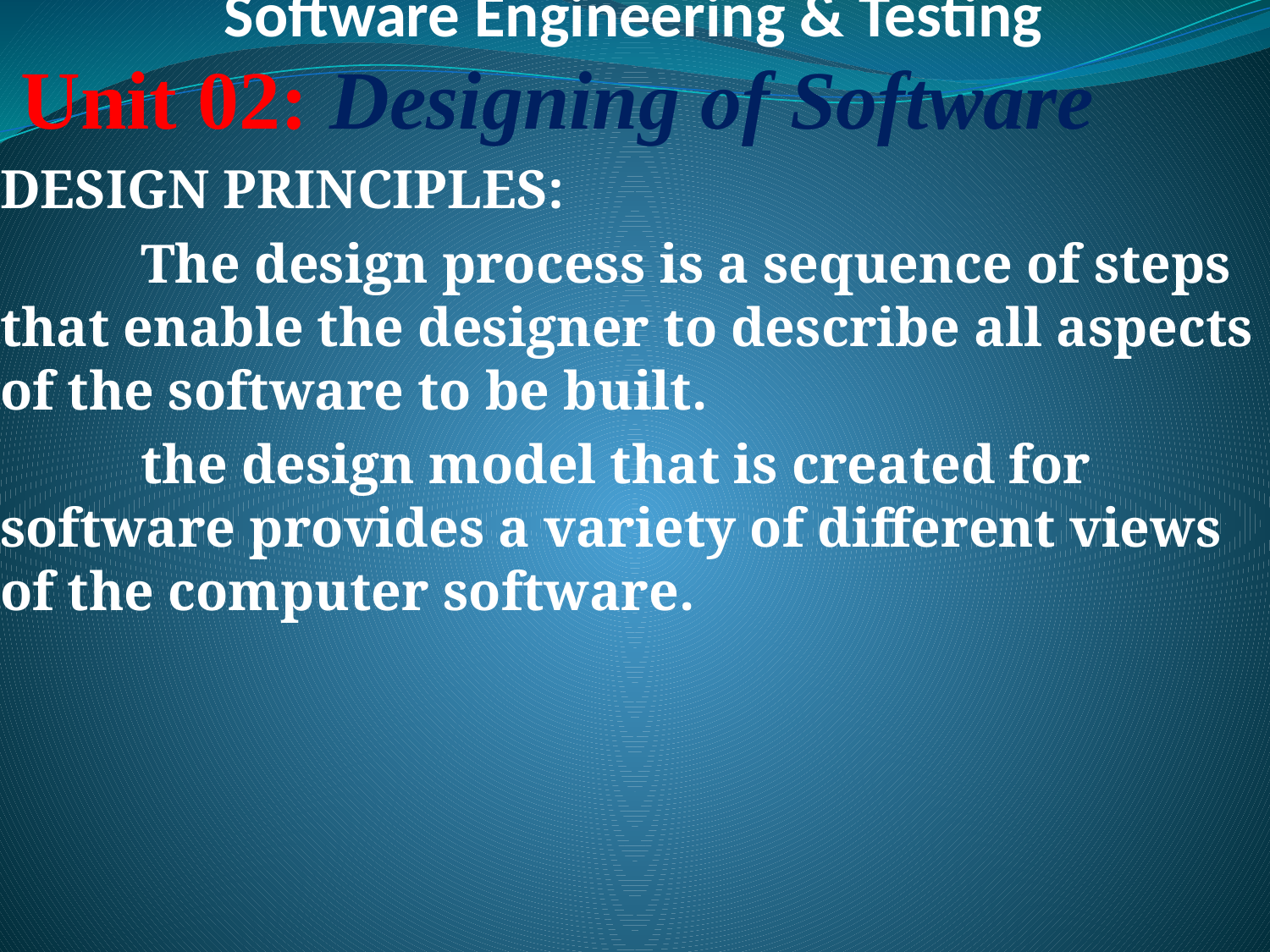

# Software Engineering & Testing
 Unit 02: Designing of Software
DESIGN PRINCIPLES:
	 The design process is a sequence of steps that enable the designer to describe all aspects of the software to be built.
	 the design model that is created for software provides a variety of different views of the computer software.